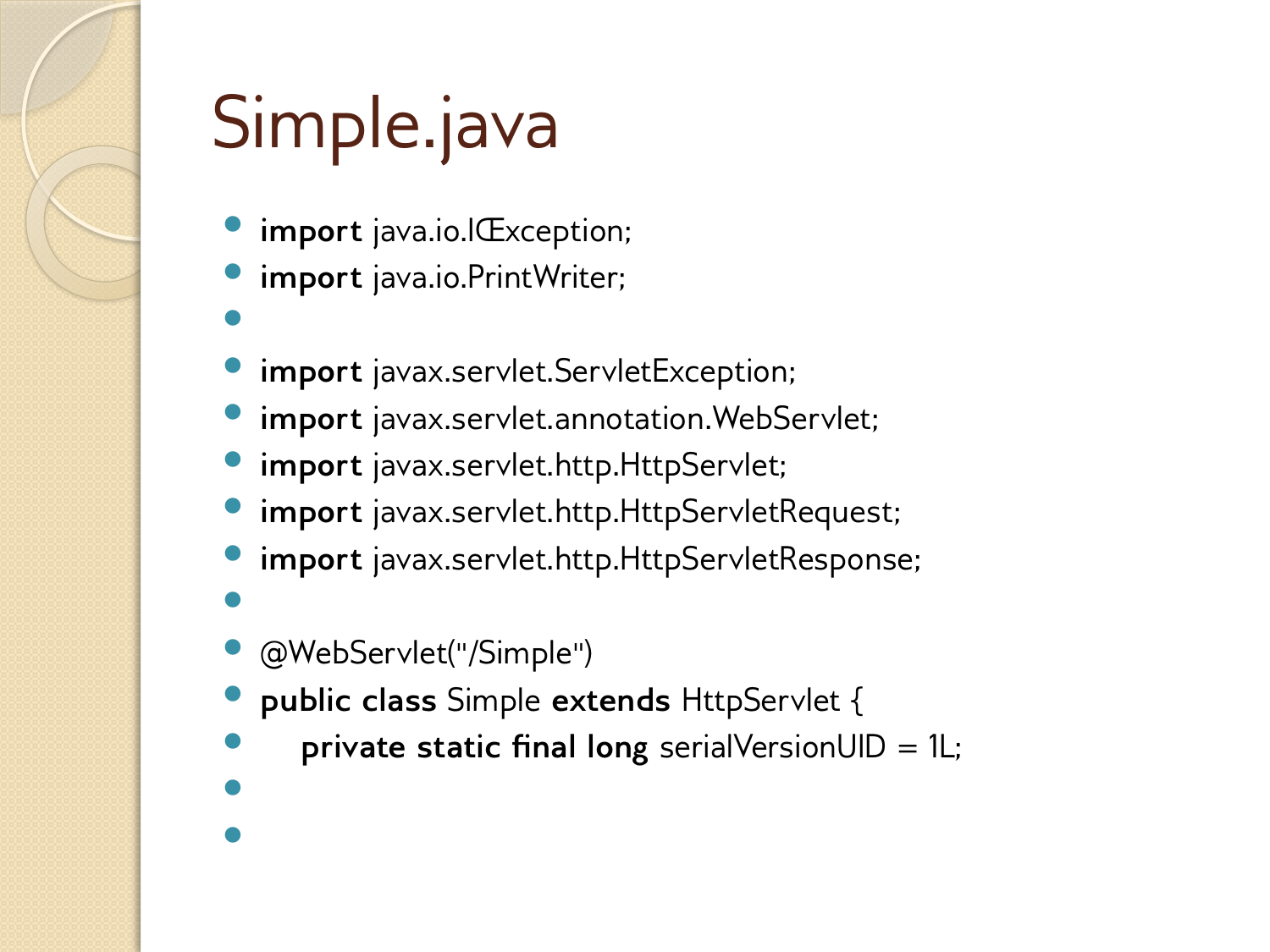

# Simple.java
import java.io.IOException;
import java.io.PrintWriter;

import javax.servlet.ServletException;
import javax.servlet.annotation.WebServlet;
import javax.servlet.http.HttpServlet;
import javax.servlet.http.HttpServletRequest;
import javax.servlet.http.HttpServletResponse;

@WebServlet("/Simple")
public class Simple extends HttpServlet {
    private static final long serialVersionUID = 1L;